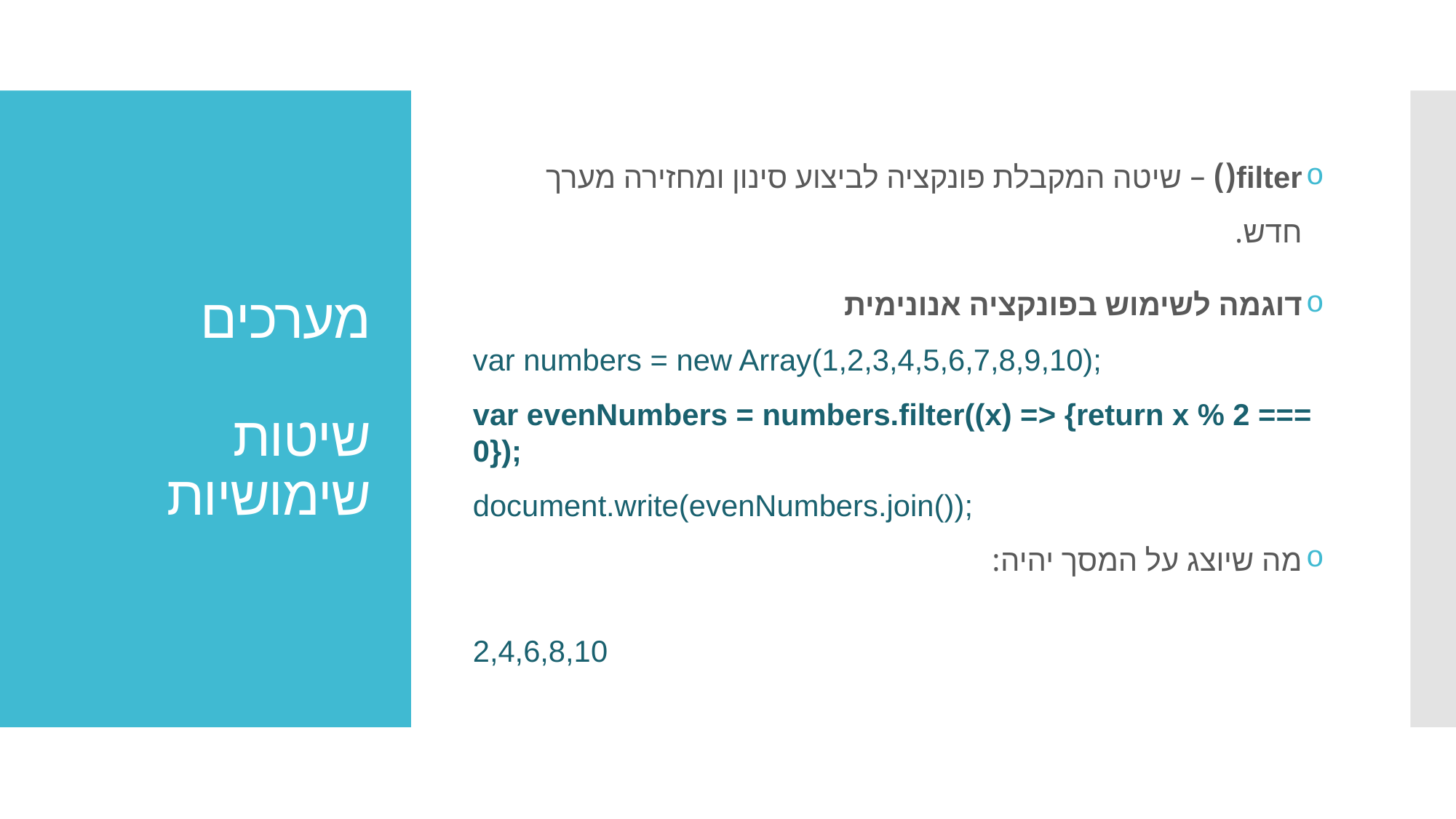

filter() – שיטה המקבלת פונקציה לביצוע סינון ומחזירה מערך חדש.
דוגמה לשימוש בפונקציה אנונימית
var numbers = new Array(1,2,3,4,5,6,7,8,9,10);
var evenNumbers = numbers.filter((x) => {return x % 2 === 0});
document.write(evenNumbers.join());
מה שיוצג על המסך יהיה:
2,4,6,8,10
# מערכים שיטות שימושיות